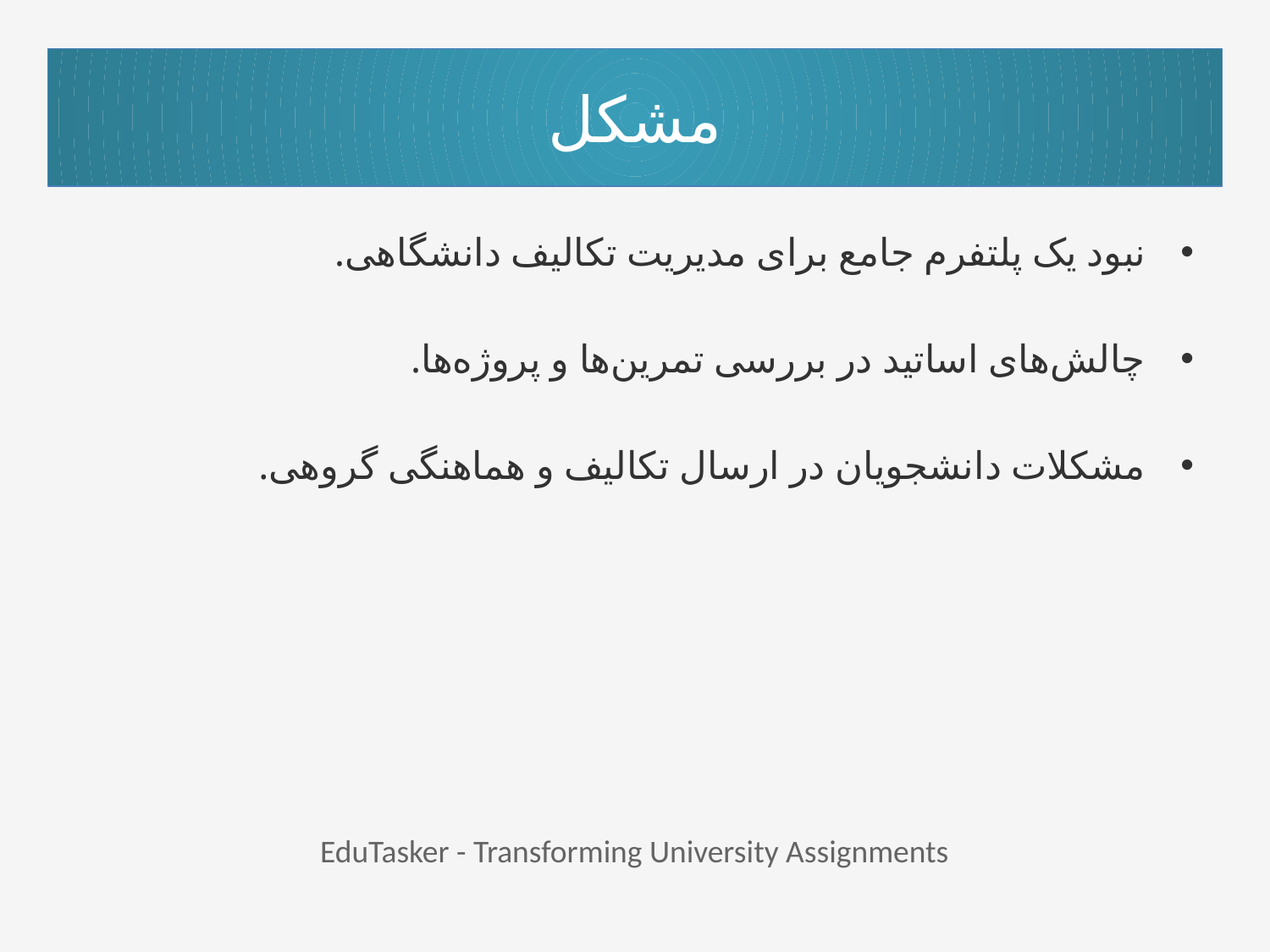

# مشکل

نبود یک پلتفرم جامع برای مدیریت تکالیف دانشگاهی.

چالش‌های اساتید در بررسی تمرین‌ها و پروژه‌ها.

مشکلات دانشجویان در ارسال تکالیف و هماهنگی گروهی.
EduTasker - Transforming University Assignments